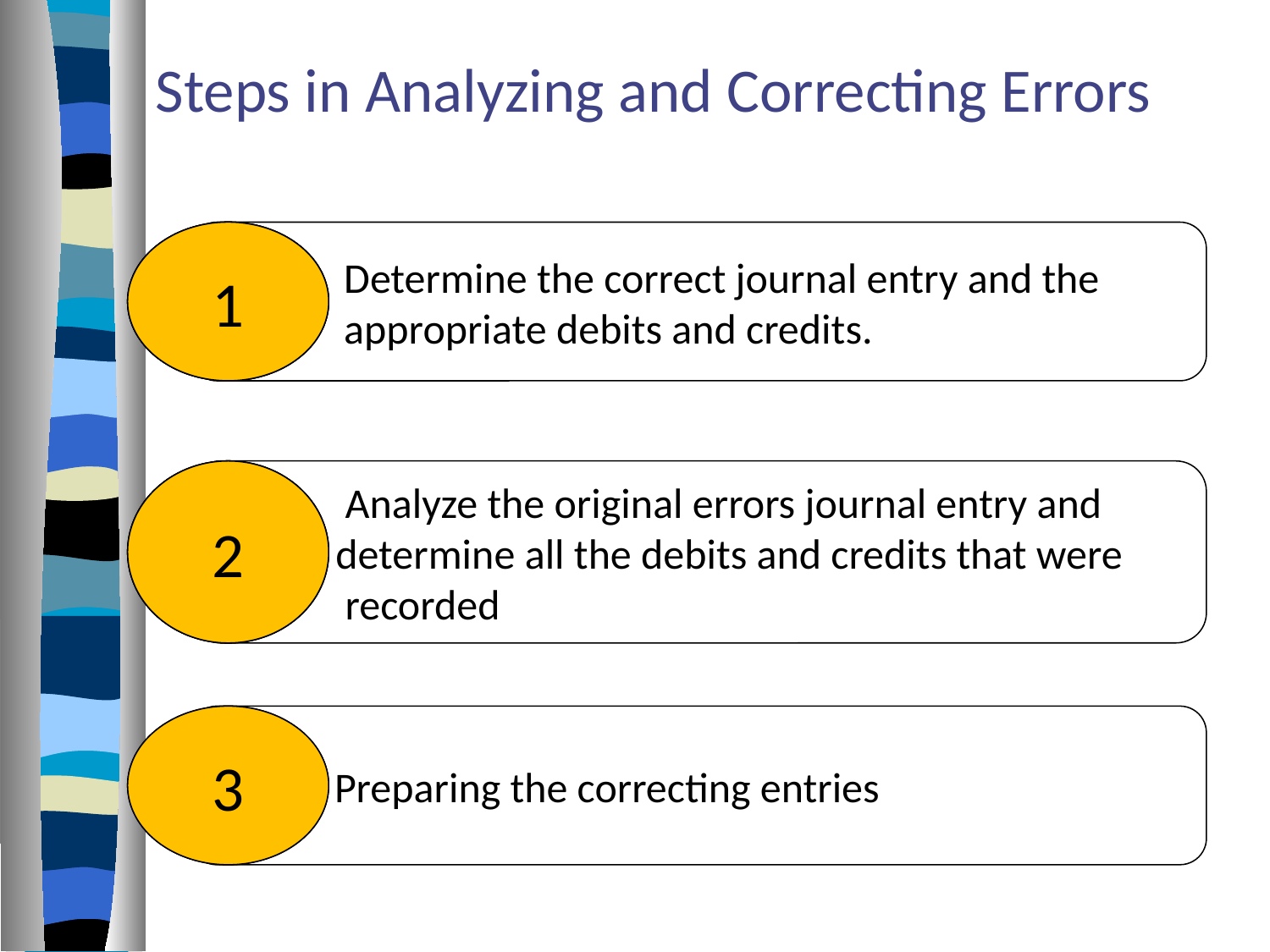

Steps in Analyzing and Correcting Errors
1
1
1
              Determine the correct journal entry and the
              appropriate debits and credits.
2
2
2
              Analyze the original errors journal entry and
             determine all the debits and credits that were
              recorded
3
3
             Preparing the correcting entries